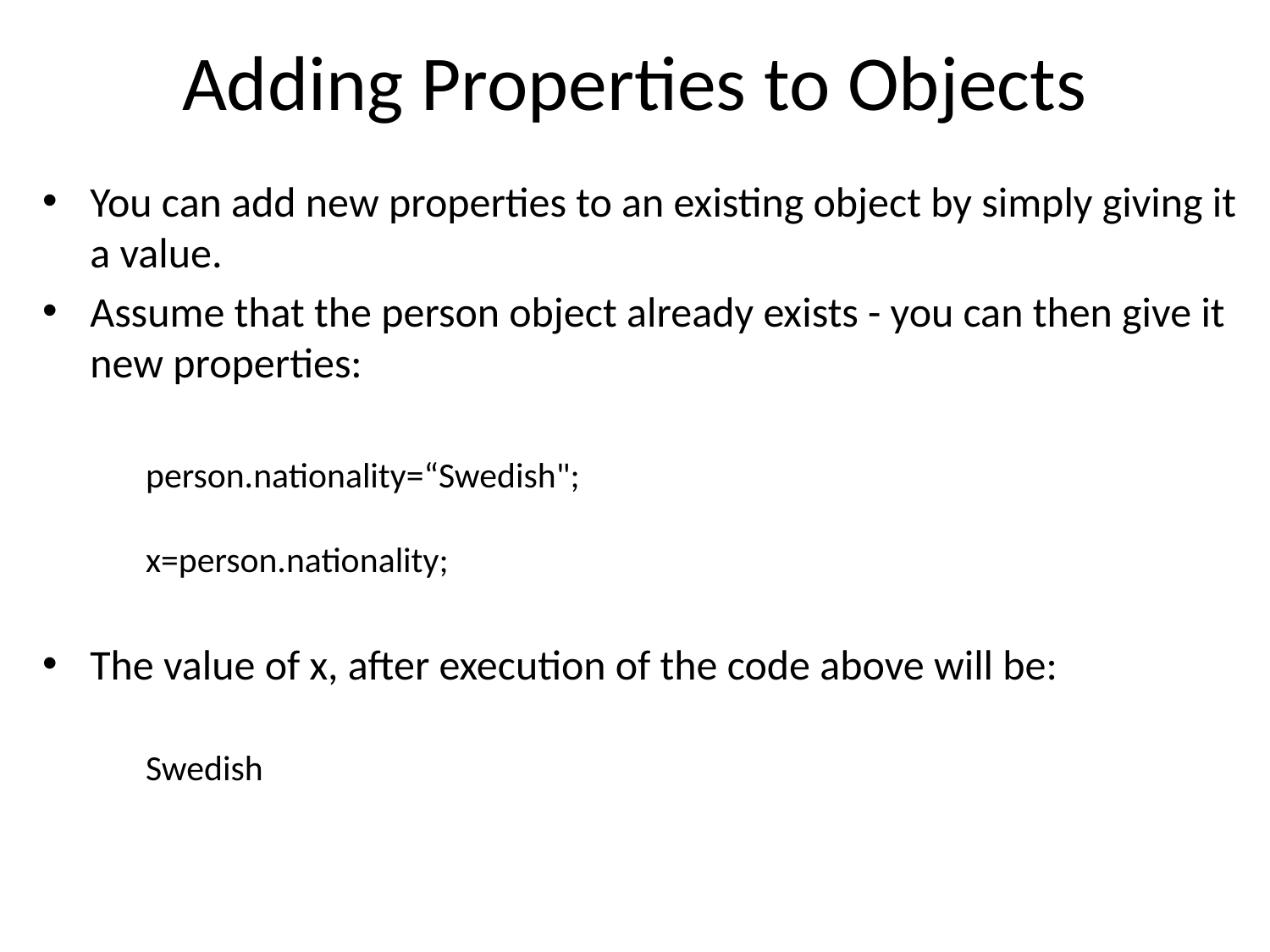

# Adding Properties to Objects
You can add new properties to an existing object by simply giving it a value.
Assume that the person object already exists - you can then give it new properties:

	person.nationality=“Swedish";
x=person.nationality;

The value of x, after execution of the code above will be:

	Swedish